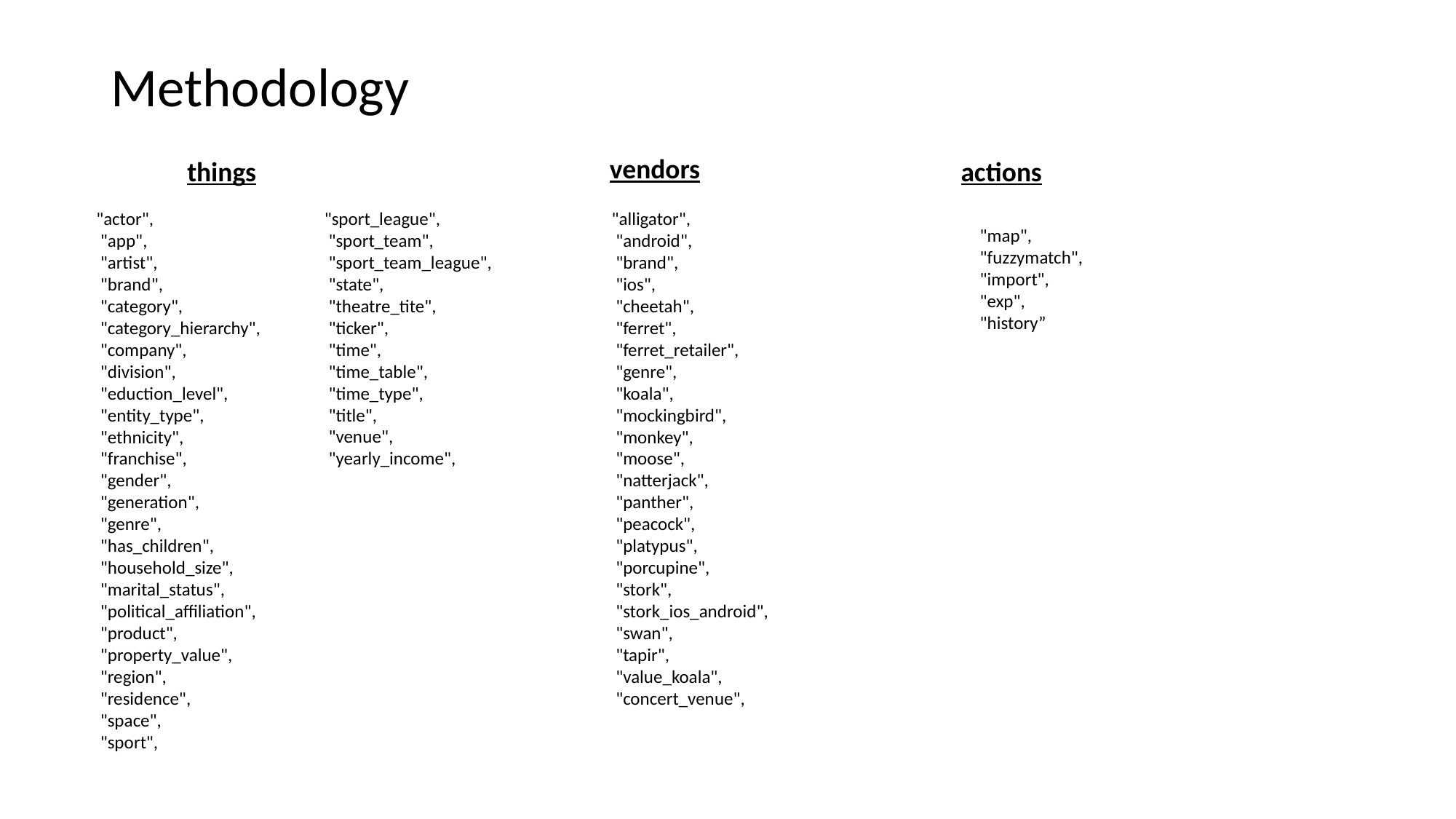

# Methodology
vendors
things
actions
           "actor",
            "app",
            "artist",
            "brand",
            "category",
            "category_hierarchy",
            "company",
            "division",
            "eduction_level",
            "entity_type",
            "ethnicity",
            "franchise",
            "gender",
            "generation",
            "genre",
            "has_children",
            "household_size",
            "marital_status",
            "political_affiliation",
            "product",
            "property_value",
            "region",
            "residence",
            "space",
            "sport",
           "sport_league",
            "sport_team",
            "sport_team_league",
            "state",
            "theatre_tite",
            "ticker",
            "time",
            "time_table",
            "time_type",
            "title",
            "venue",
            "yearly_income",
           "alligator",
            "android",
            "brand",
            "ios",
            "cheetah",
            "ferret",
            "ferret_retailer",
            "genre",
            "koala",
            "mockingbird",
            "monkey",
            "moose",
            "natterjack",
            "panther",
            "peacock",
            "platypus",
            "porcupine",
            "stork",
            "stork_ios_android",
            "swan",
            "tapir",
            "value_koala",
            "concert_venue",
"map",
"fuzzymatch",
"import",
"exp",
"history”